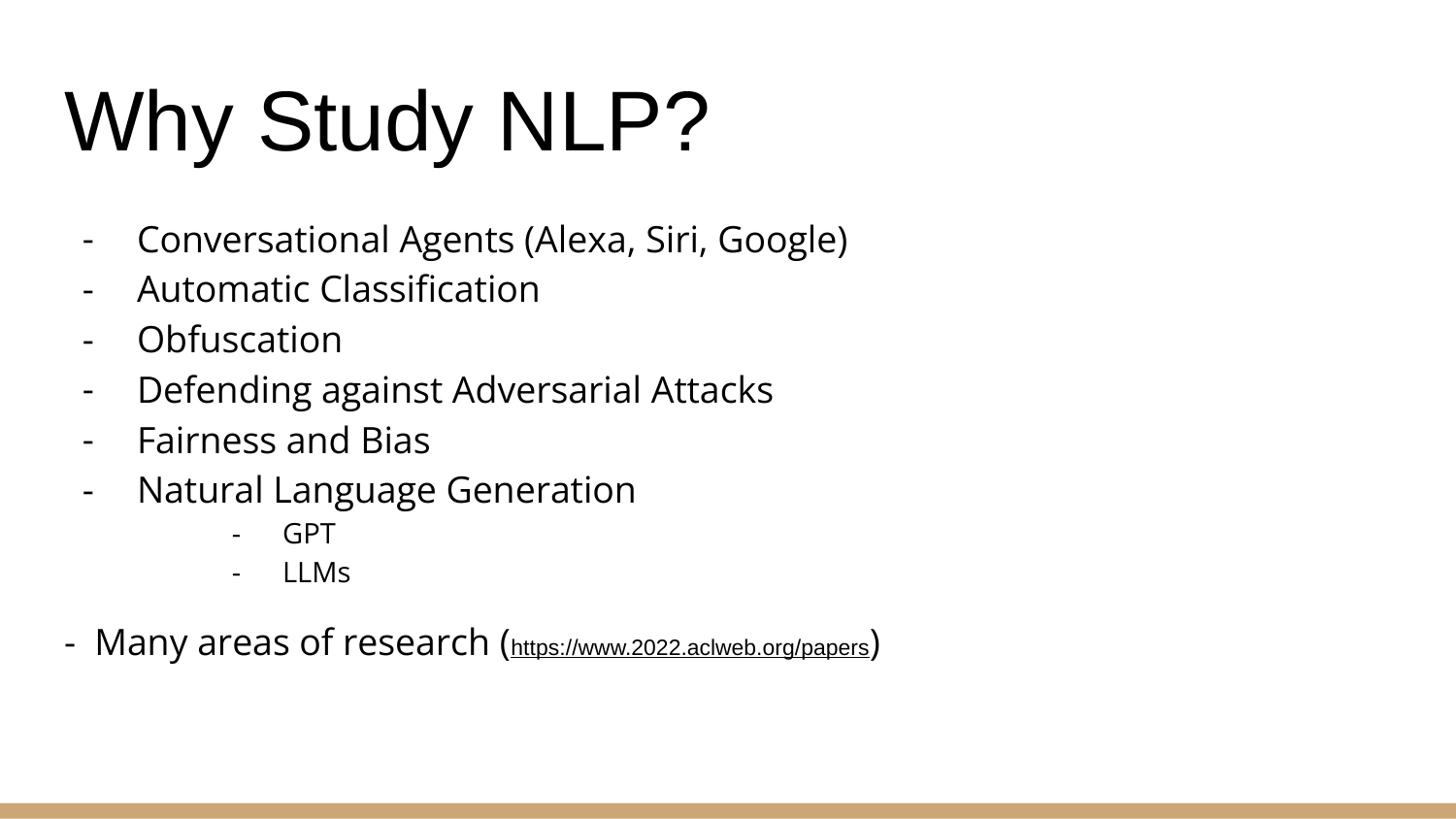

# Why Study NLP?
Conversational Agents (Alexa, Siri, Google)
Automatic Classification
Obfuscation
Defending against Adversarial Attacks
Fairness and Bias
Natural Language Generation
GPT
LLMs
-  Many areas of research (https://www.2022.aclweb.org/papers)